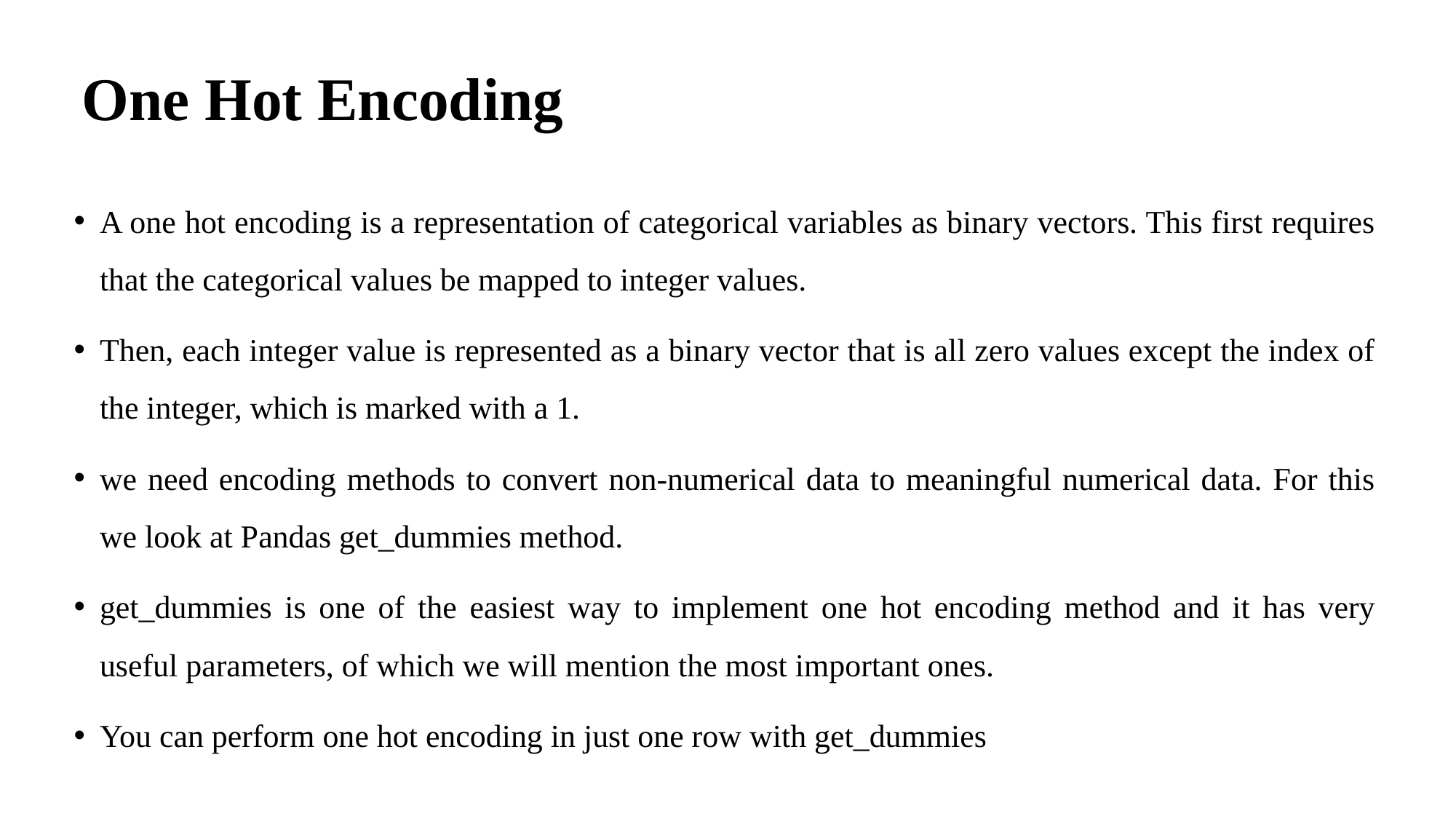

# One Hot Encoding
A one hot encoding is a representation of categorical variables as binary vectors. This first requires that the categorical values be mapped to integer values.
Then, each integer value is represented as a binary vector that is all zero values except the index of the integer, which is marked with a 1.
we need encoding methods to convert non-numerical data to meaningful numerical data. For this we look at Pandas get_dummies method.
get_dummies is one of the easiest way to implement one hot encoding method and it has very useful parameters, of which we will mention the most important ones.
You can perform one hot encoding in just one row with get_dummies